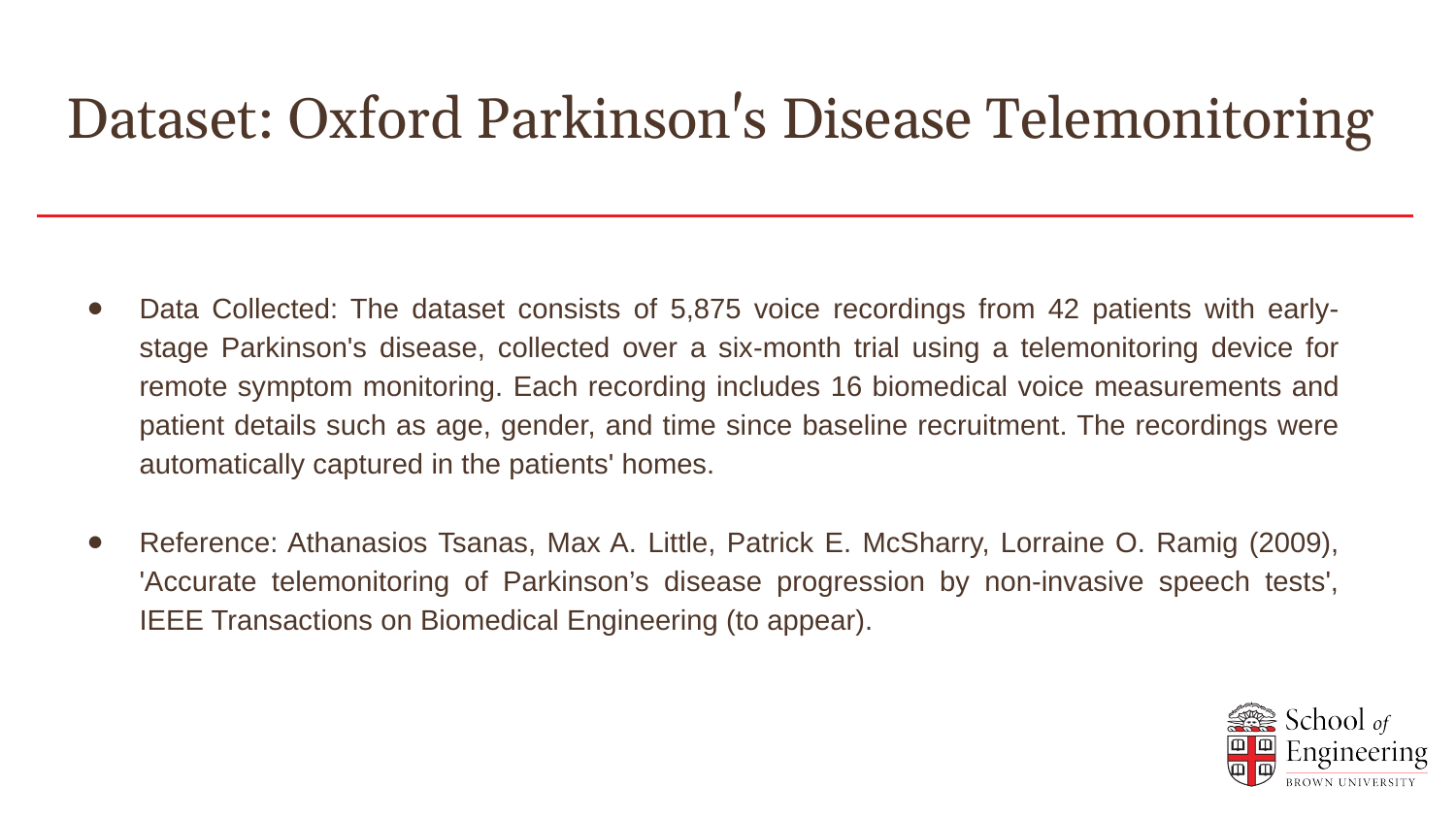

# Dataset: Oxford Parkinson's Disease Telemonitoring
Data Collected: The dataset consists of 5,875 voice recordings from 42 patients with early-stage Parkinson's disease, collected over a six-month trial using a telemonitoring device for remote symptom monitoring. Each recording includes 16 biomedical voice measurements and patient details such as age, gender, and time since baseline recruitment. The recordings were automatically captured in the patients' homes.

Reference: Athanasios Tsanas, Max A. Little, Patrick E. McSharry, Lorraine O. Ramig (2009), 'Accurate telemonitoring of Parkinson’s disease progression by non-invasive speech tests', IEEE Transactions on Biomedical Engineering (to appear).